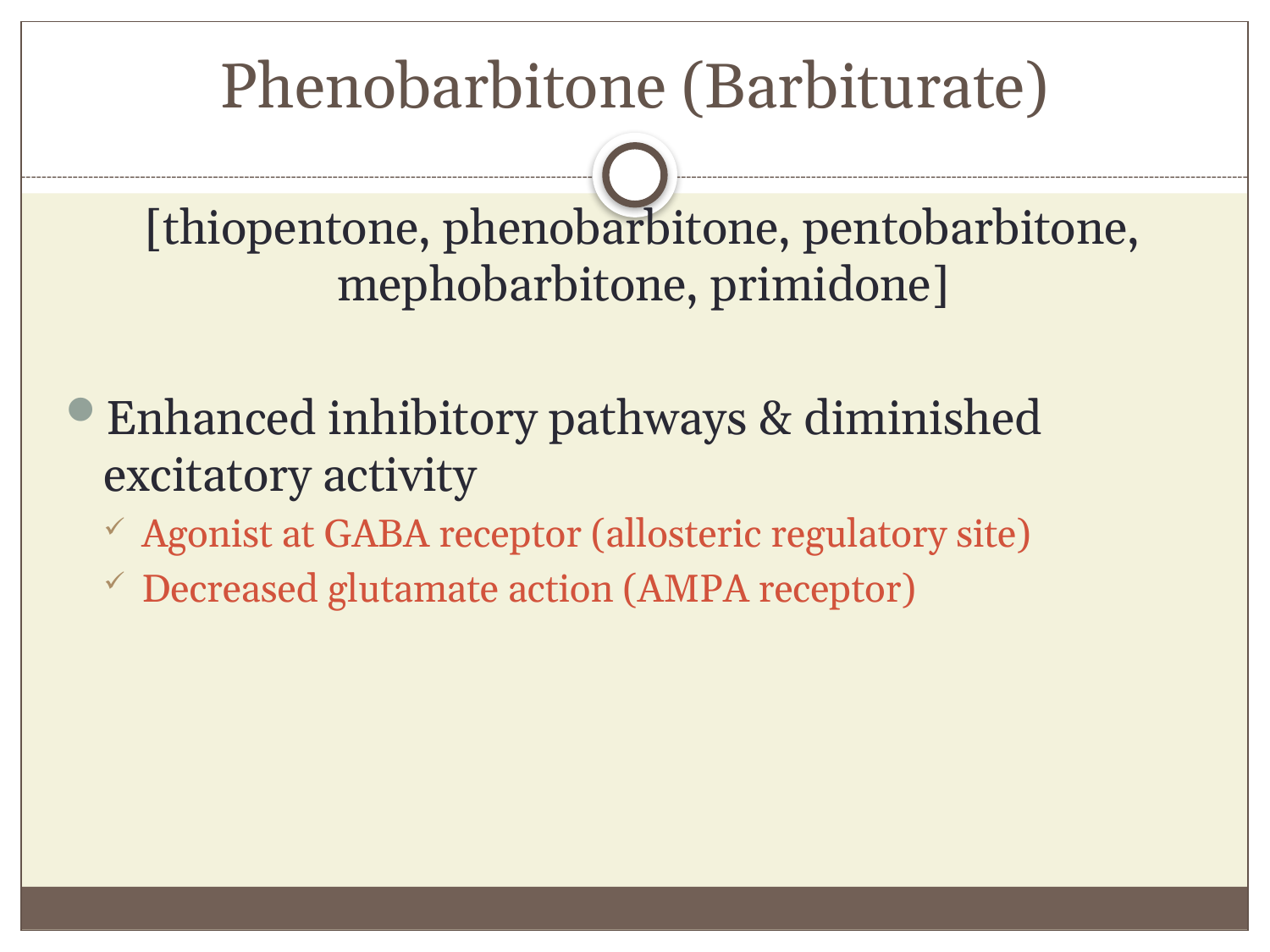

# Phenobarbitone (Barbiturate)
	[thiopentone, phenobarbitone, pentobarbitone, mephobarbitone, primidone]

Enhanced inhibitory pathways & diminished excitatory activity
Agonist at GABA receptor (allosteric regulatory site)
Decreased glutamate action (AMPA receptor)